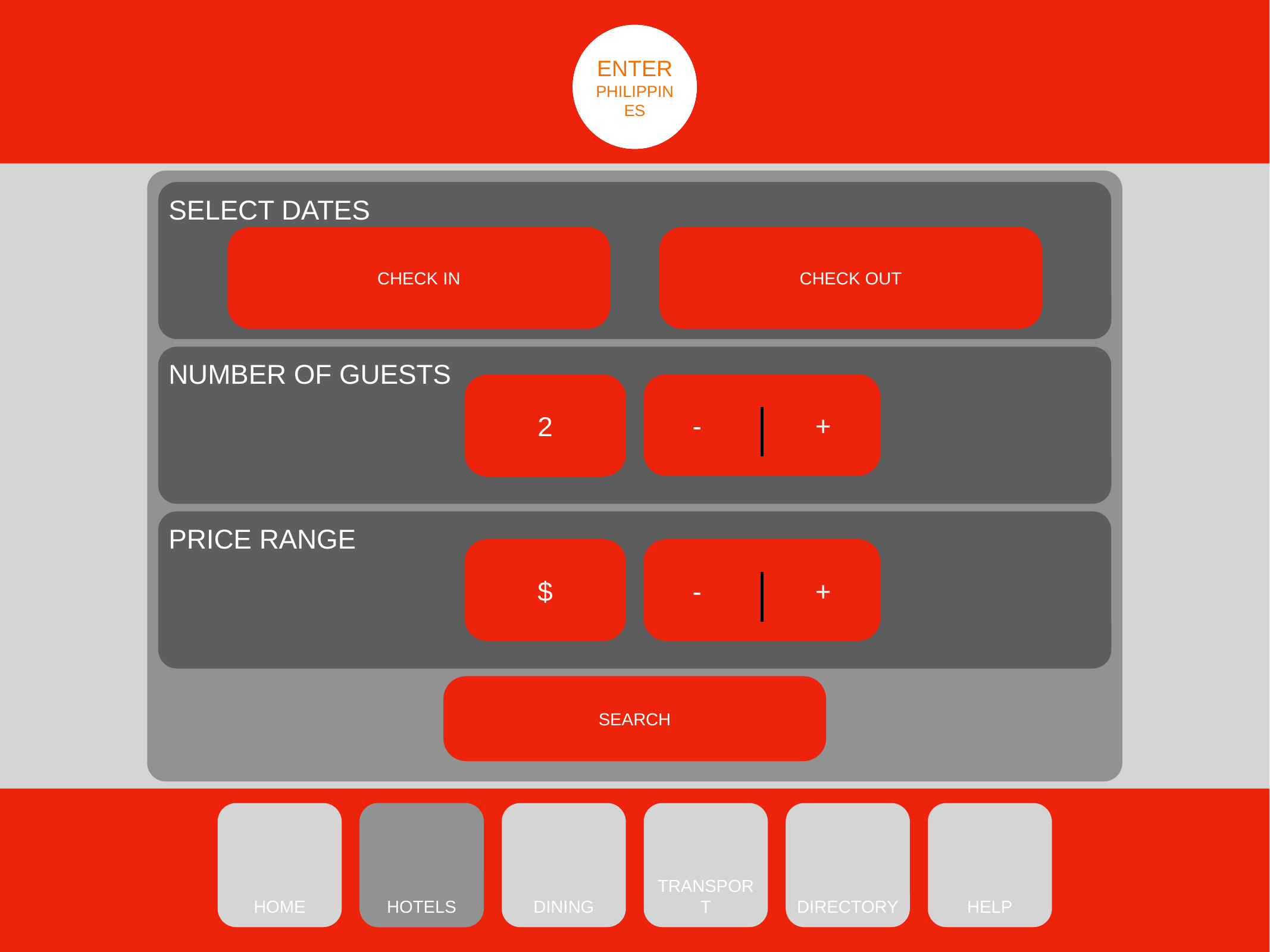

Oh!
PHILIPPINES
ORNATE
PHILIPPINES
ALTA
PHILIPPINES
ENTER
PHILIPPINES

SELECT DATES
CHECK IN
CHECK OUT
NUMBER OF GUESTS
-               +
2

PRICE RANGE
$
-               +

SEARCH
HOME
HOME
STAY
HOTELS
HOTELS
DINING
DINING
TRANSPORT
TRANSPORT
DIRECTORY
DIRECTORY
HELP
HELP